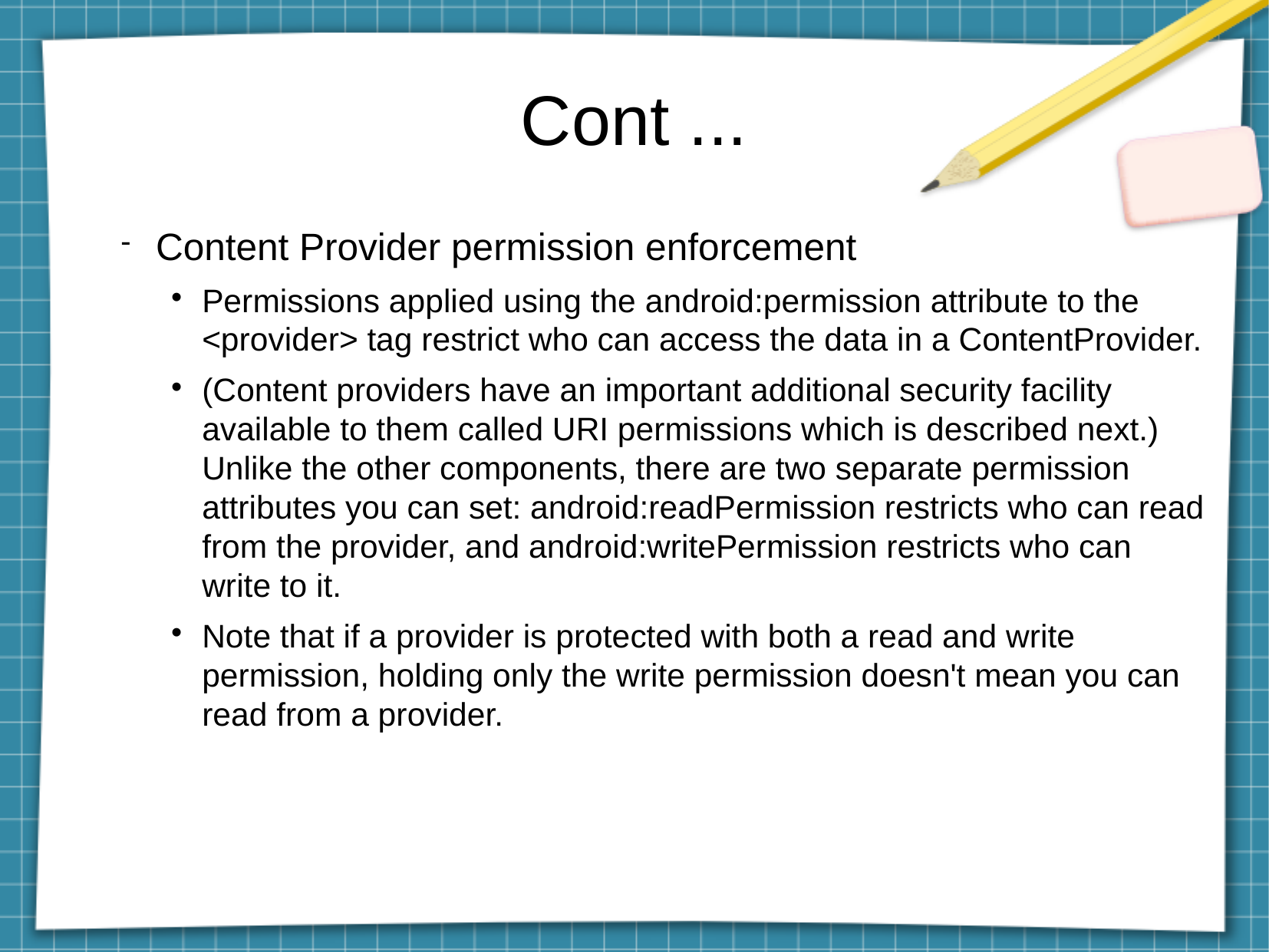

Cont ...
Content Provider permission enforcement
Permissions applied using the android:permission attribute to the <provider> tag restrict who can access the data in a ContentProvider.
(Content providers have an important additional security facility available to them called URI permissions which is described next.) Unlike the other components, there are two separate permission attributes you can set: android:readPermission restricts who can read from the provider, and android:writePermission restricts who can write to it.
Note that if a provider is protected with both a read and write permission, holding only the write permission doesn't mean you can read from a provider.